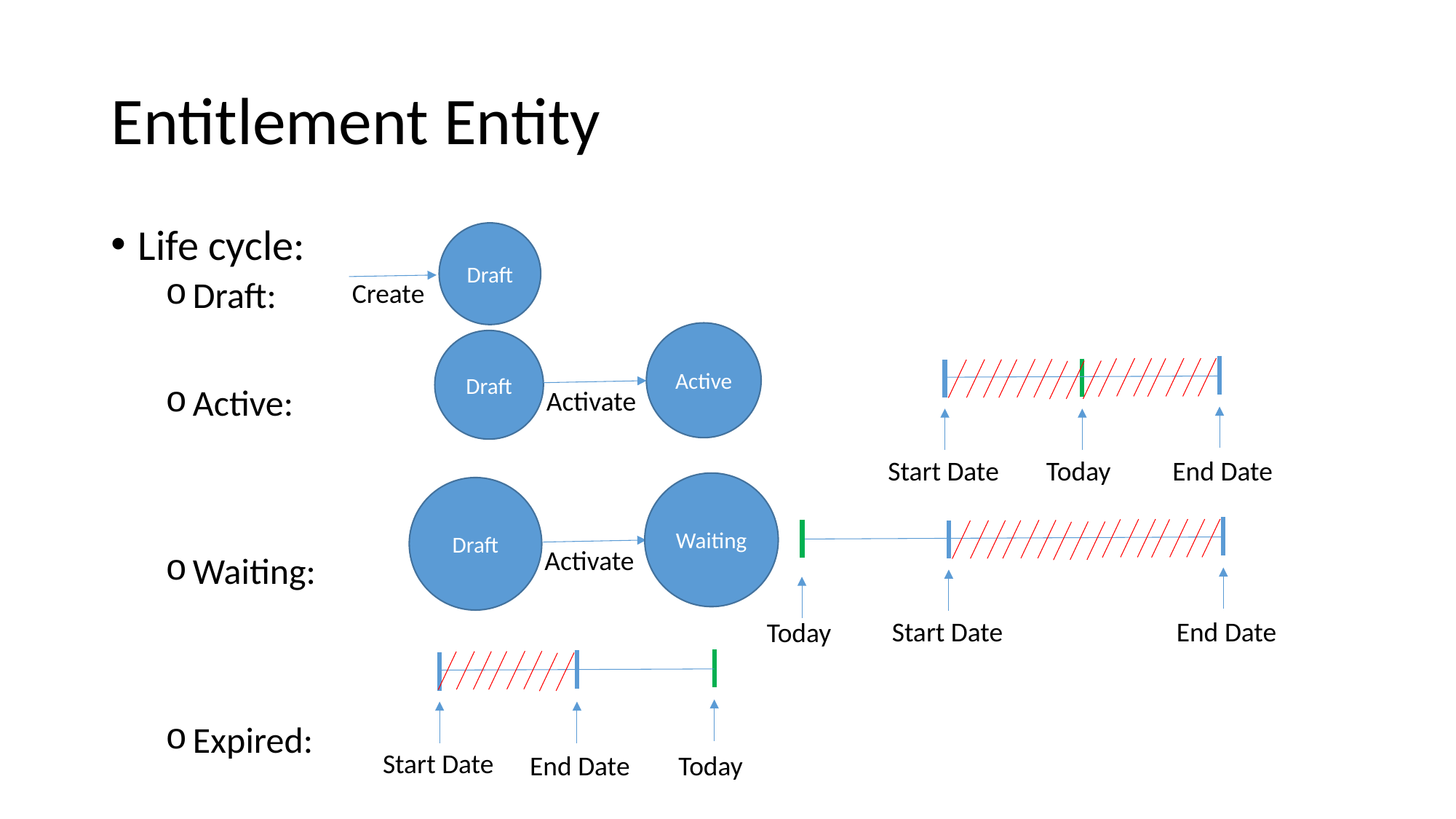

# Entitlement Entity
Life cycle:
Draft:

Active:

Waiting:

Expired:
Draft
Create
Active
Draft
Activate
Start Date
End Date
Today
Waiting
Draft
Activate
Start Date
End Date
Today
Start Date
End Date
Today